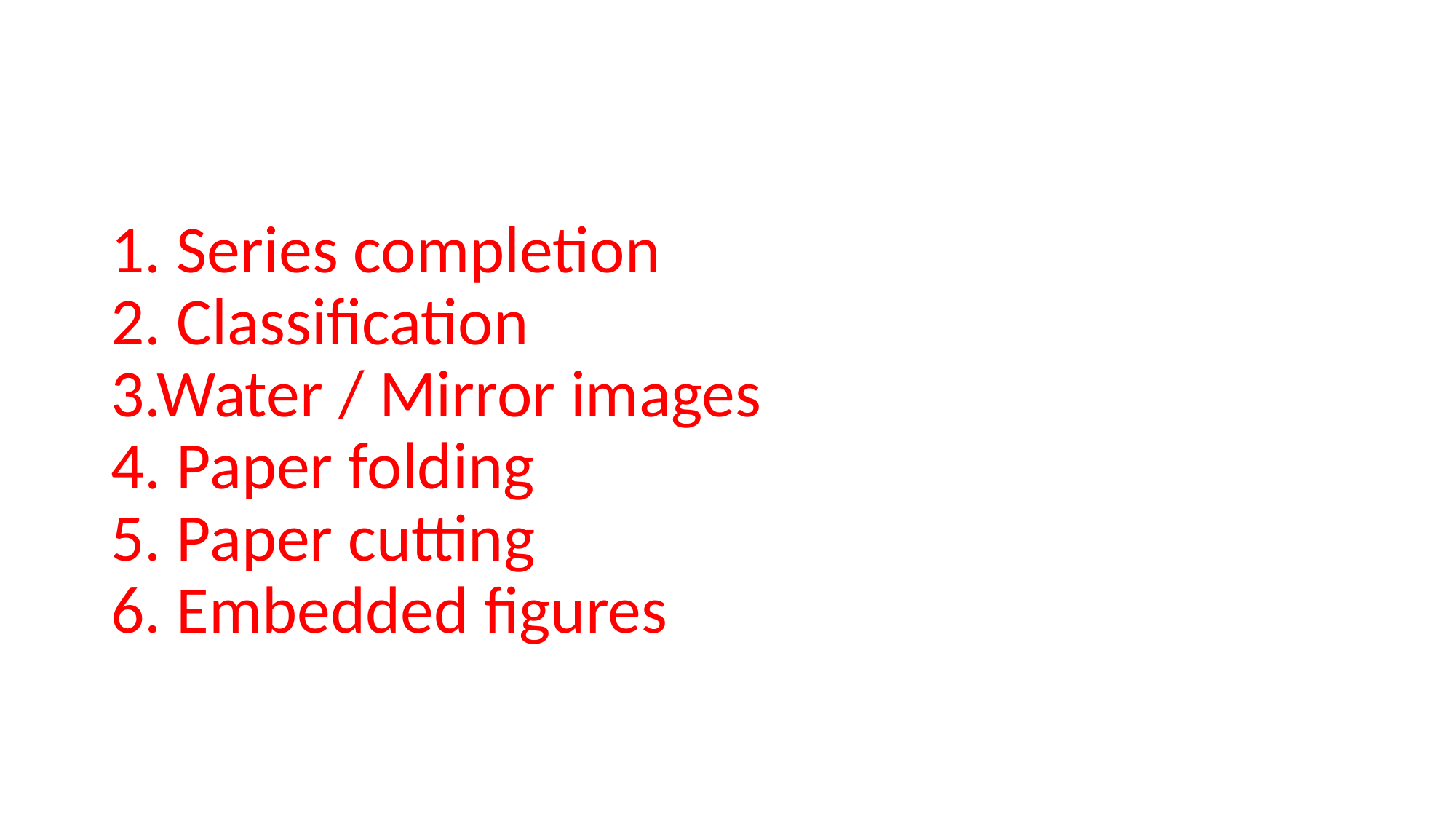

# 1. Series completion 2. Classification 3.Water / Mirror images 4. Paper folding 5. Paper cutting 6. Embedded figures